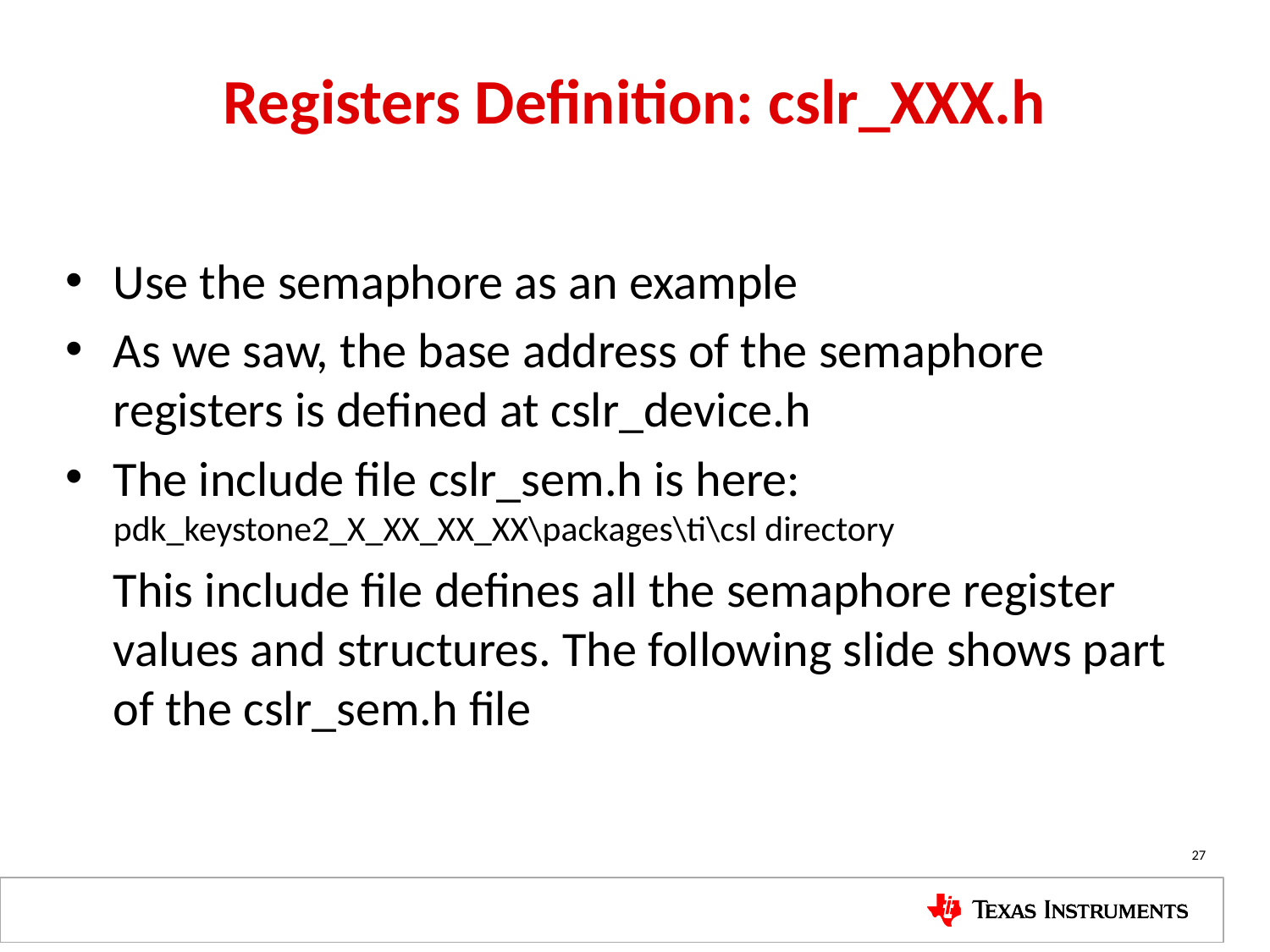

# Registers Definition: cslr_XXX.h
Use the semaphore as an example
As we saw, the base address of the semaphore registers is defined at cslr_device.h
The include file cslr_sem.h is here: pdk_keystone2_X_XX_XX_XX\packages\ti\csl directory
	This include file defines all the semaphore register values and structures. The following slide shows part of the cslr_sem.h file
27